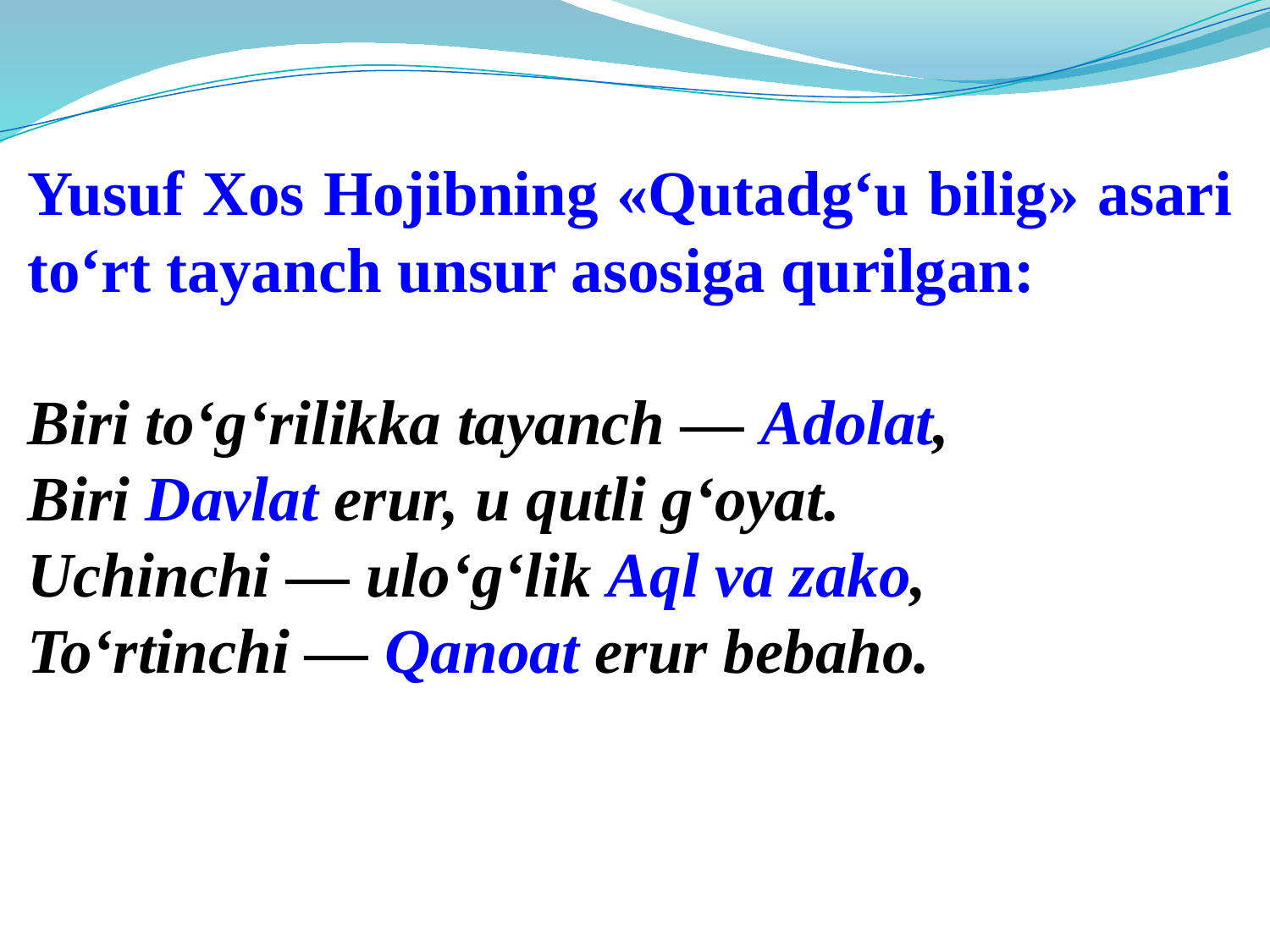

Yusuf Xos Hojibning «Qutadg‘u bilig» asari to‘rt tayanch unsur asosiga qurilgan:

Biri to‘g‘rilikka tayanch — Adolat,
Biri Davlat erur, u qutli g‘oyat.
Uchinchi — ulo‘g‘lik Aql va zako,
To‘rtinchi — Qanoat erur bеbaho.